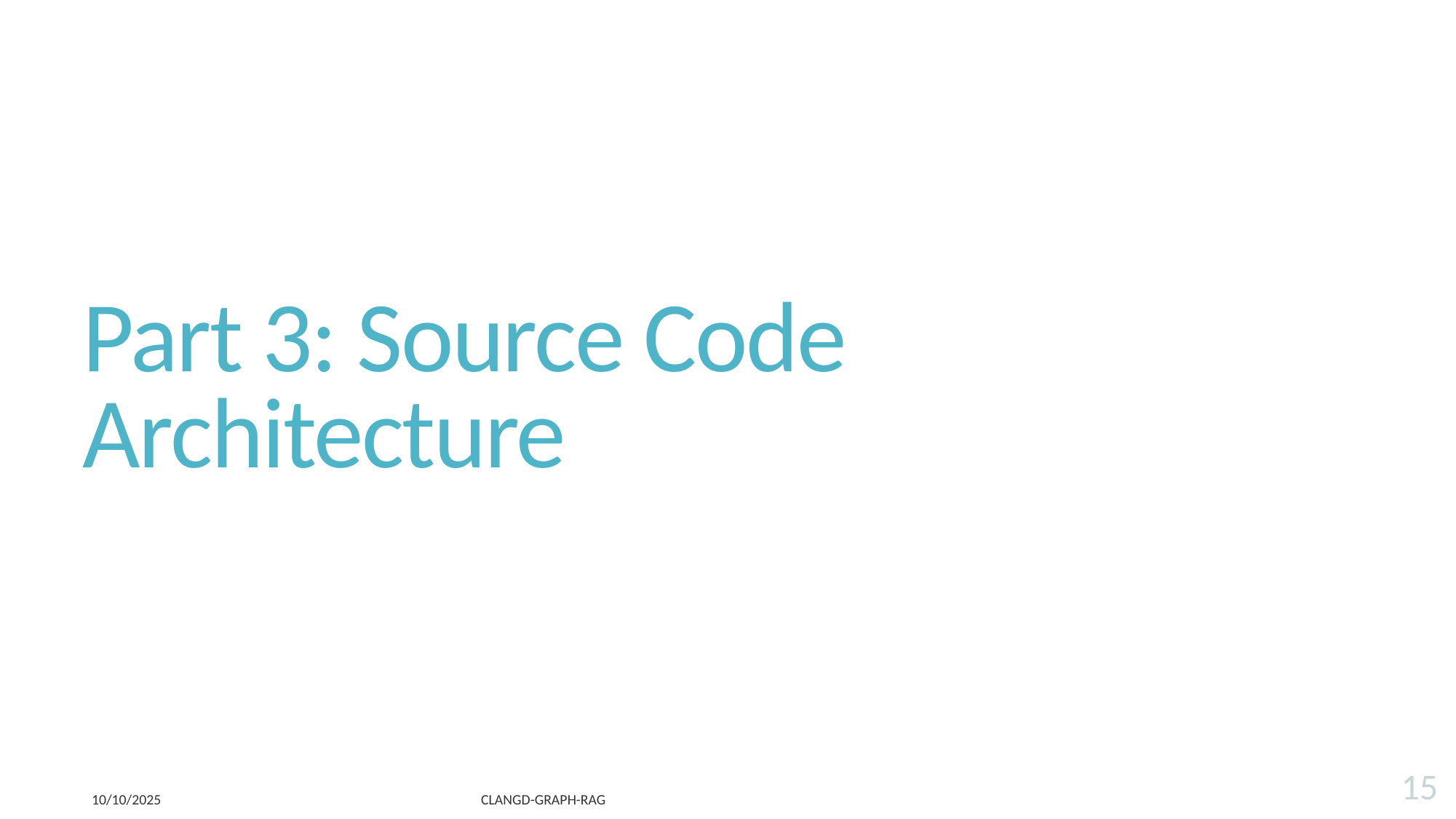

# Part 3: Source Code Architecture

15
10/10/2025
clangd-graph-rag